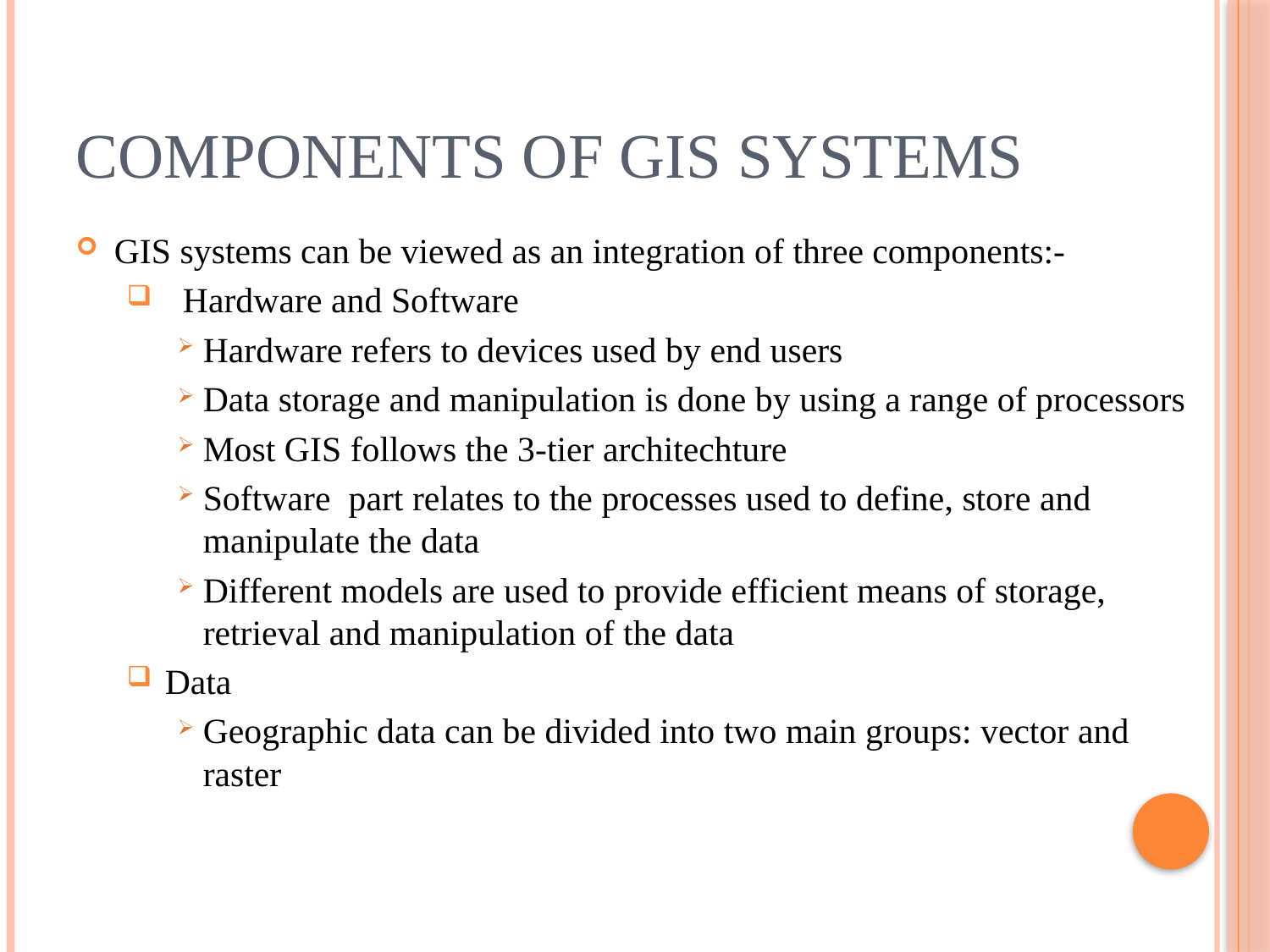

# COMPONENTS OF GIS SYSTEMS
GIS systems can be viewed as an integration of three components:-
  Hardware and Software
Hardware refers to devices used by end users
Data storage and manipulation is done by using a range of processors
Most GIS follows the 3-tier architechture
Software  part relates to the processes used to define, store and manipulate the data
Different models are used to provide efficient means of storage, retrieval and manipulation of the data
Data
Geographic data can be divided into two main groups: vector and raster